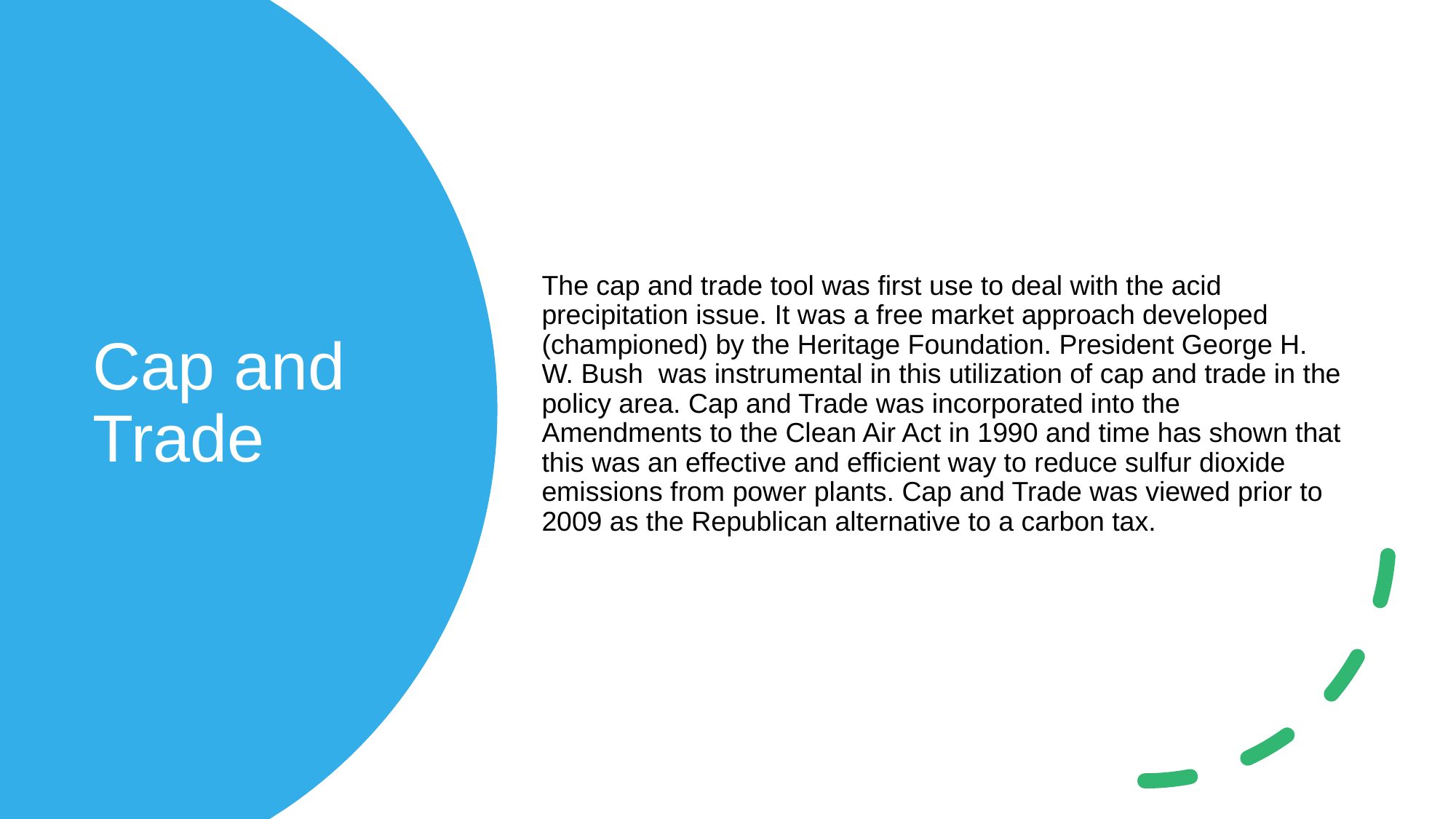

The cap and trade tool was first use to deal with the acid precipitation issue. It was a free market approach developed (championed) by the Heritage Foundation. President George H. W. Bush  was instrumental in this utilization of cap and trade in the policy area. Cap and Trade was incorporated into the Amendments to the Clean Air Act in 1990 and time has shown that this was an effective and efficient way to reduce sulfur dioxide emissions from power plants. Cap and Trade was viewed prior to 2009 as the Republican alternative to a carbon tax.
# Cap and Trade